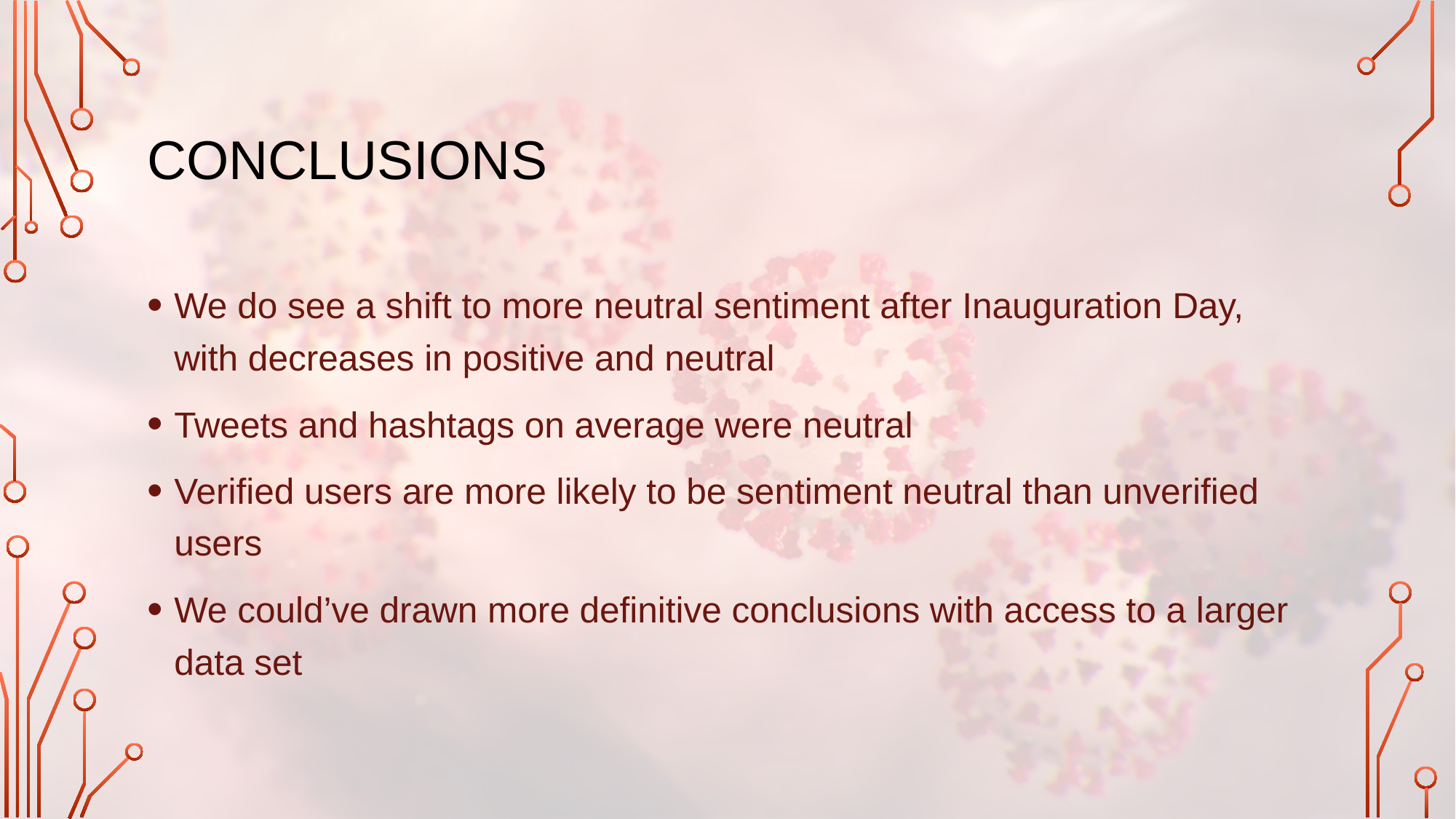

# conclusions
We do see a shift to more neutral sentiment after Inauguration Day, with decreases in positive and neutral
Tweets and hashtags on average were neutral
Verified users are more likely to be sentiment neutral than unverified users
We could’ve drawn more definitive conclusions with access to a larger data set